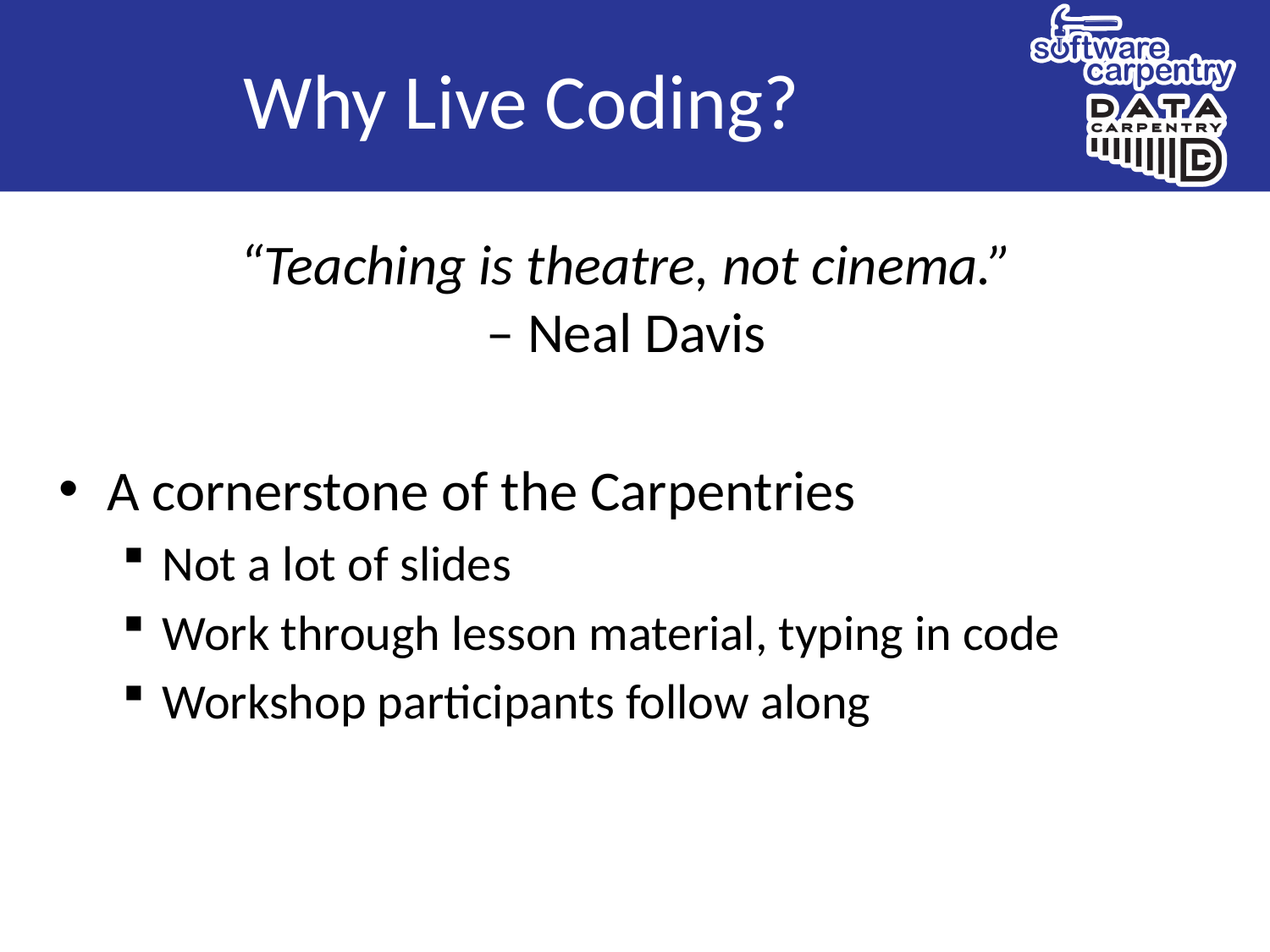

# Why Live Coding?
“Teaching is theatre, not cinema.”
– Neal Davis

A cornerstone of the Carpentries
Not a lot of slides
Work through lesson material, typing in code
Workshop participants follow along